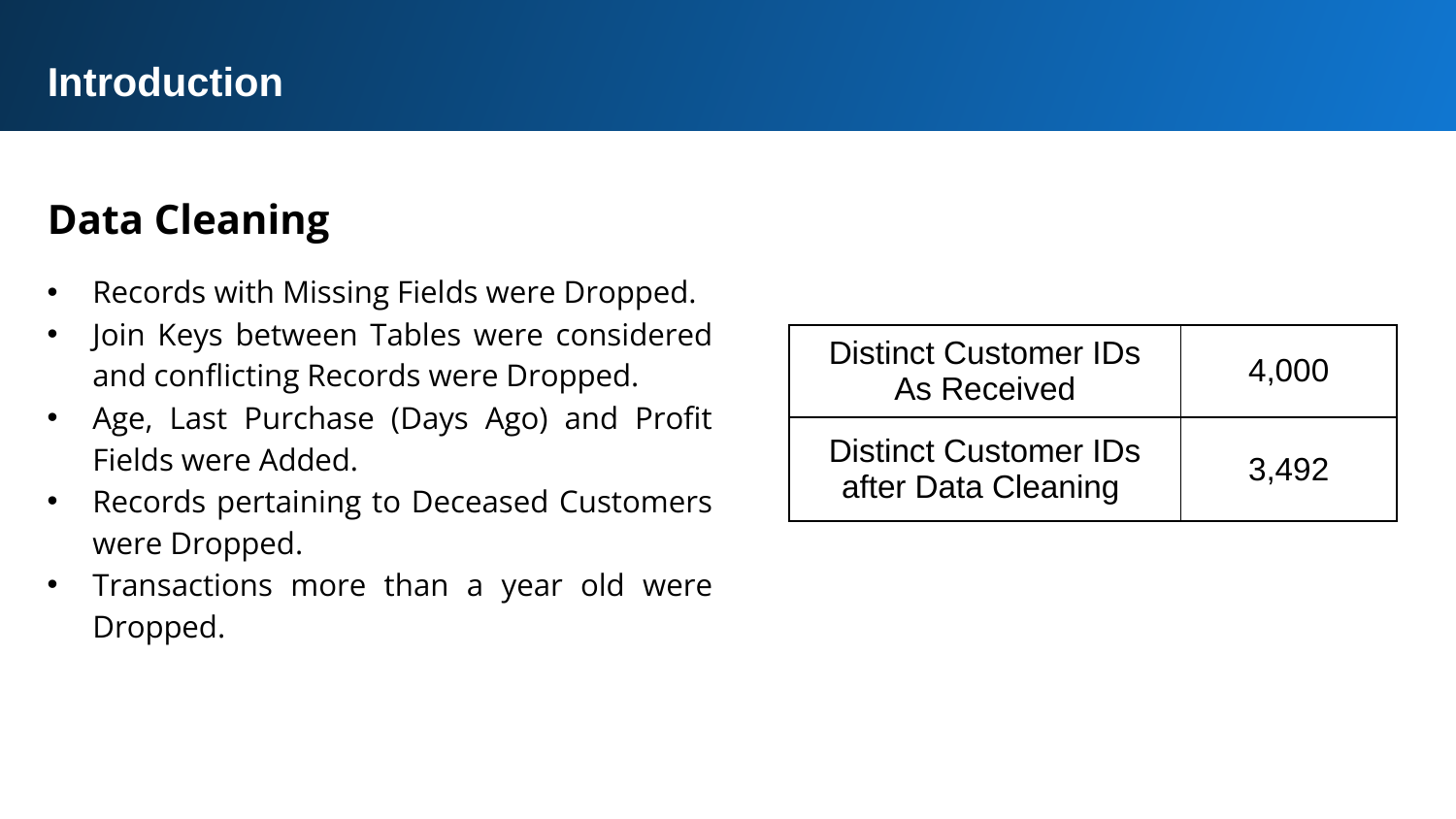

Introduction
Data Cleaning
Records with Missing Fields were Dropped.
Join Keys between Tables were considered and conflicting Records were Dropped.
Age, Last Purchase (Days Ago) and Profit Fields were Added.
Records pertaining to Deceased Customers were Dropped.
Transactions more than a year old were Dropped.
| Distinct Customer IDs As Received | 4,000 |
| --- | --- |
| Distinct Customer IDs after Data Cleaning | 3,492 |